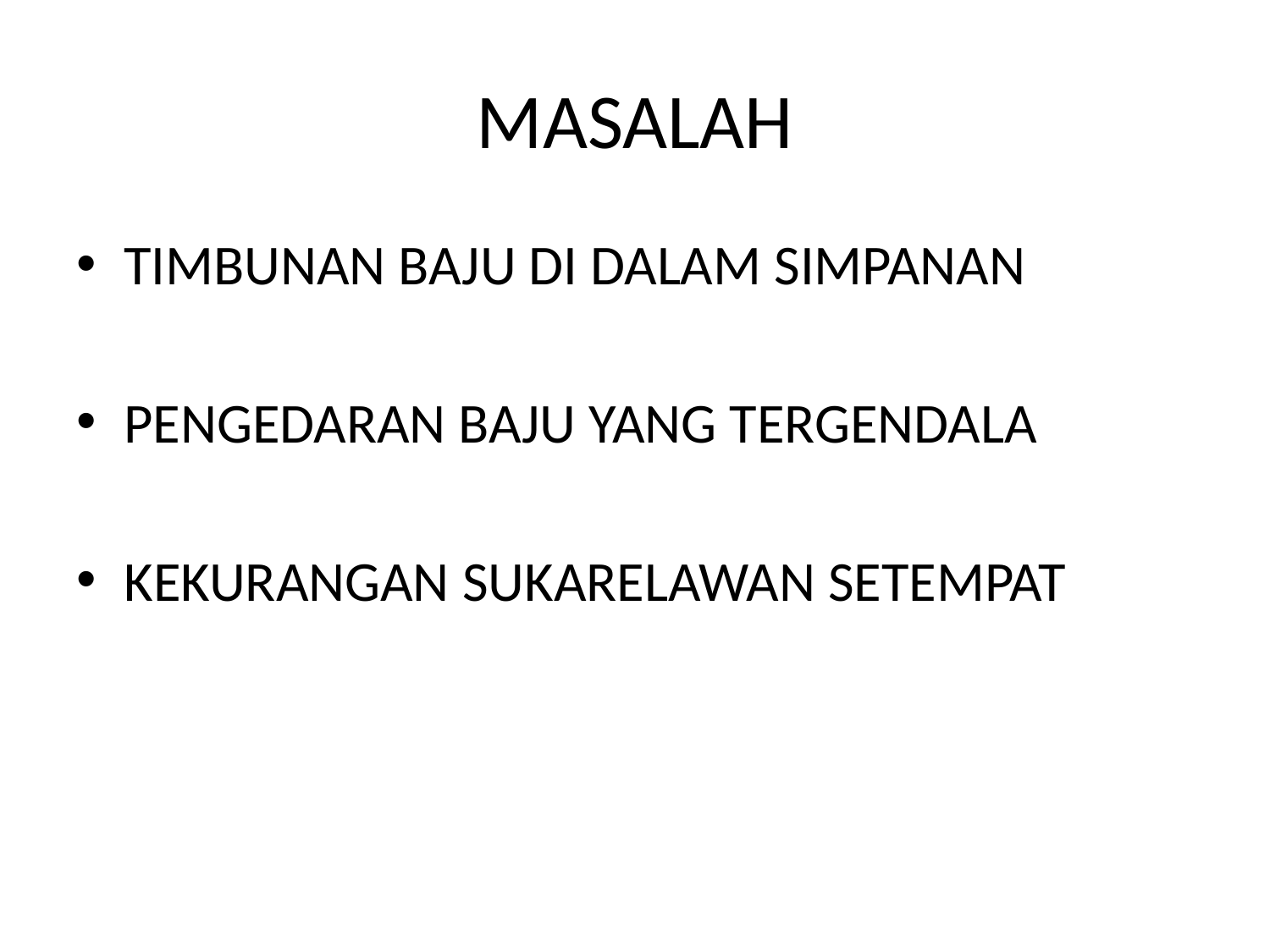

# MASALAH
TIMBUNAN BAJU DI DALAM SIMPANAN

PENGEDARAN BAJU YANG TERGENDALA

KEKURANGAN SUKARELAWAN SETEMPAT